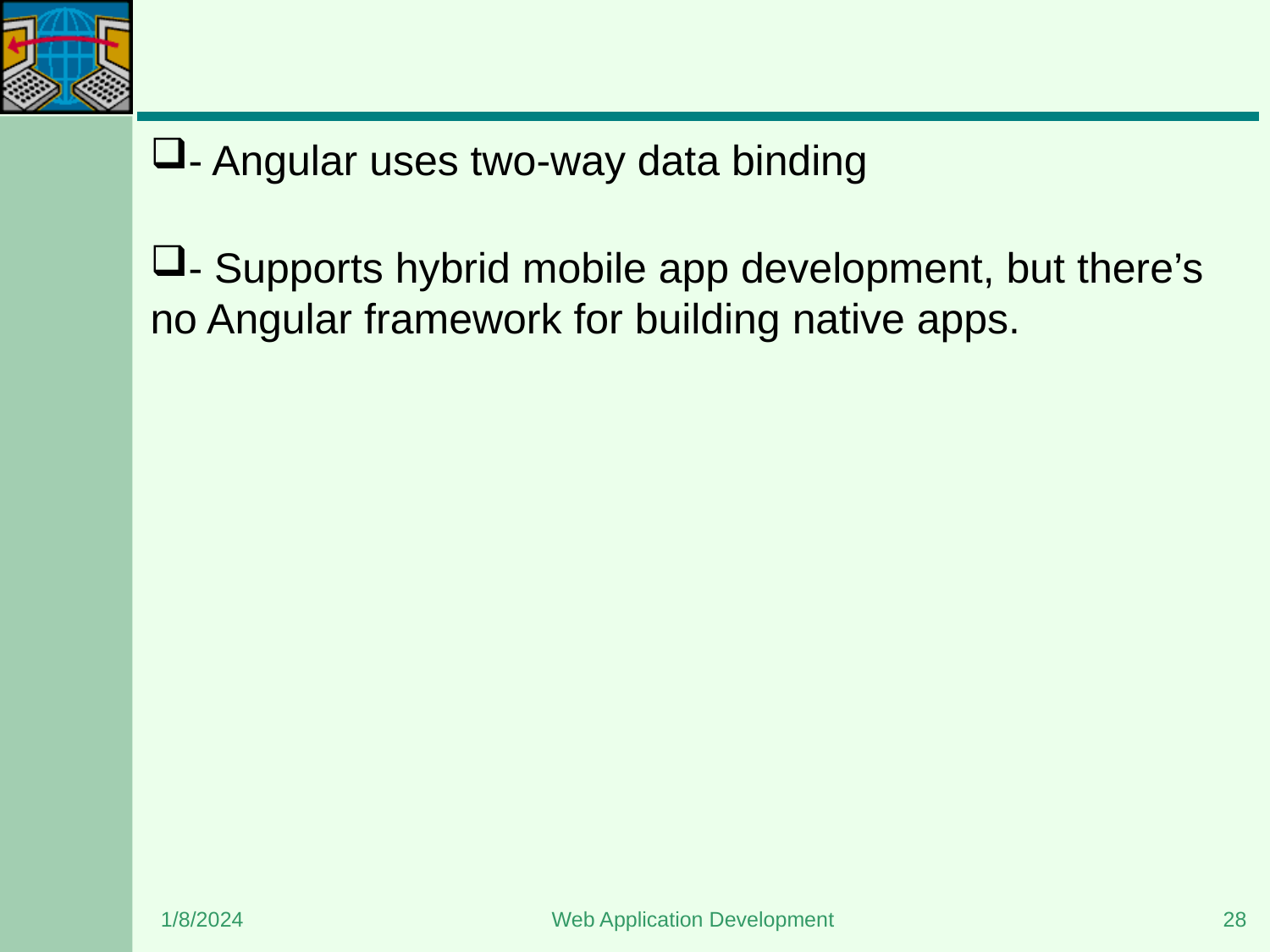

#
- Angular uses two-way data binding
- Supports hybrid mobile app development, but there’s no Angular framework for building native apps.

1/8/2024
Web Application Development
28